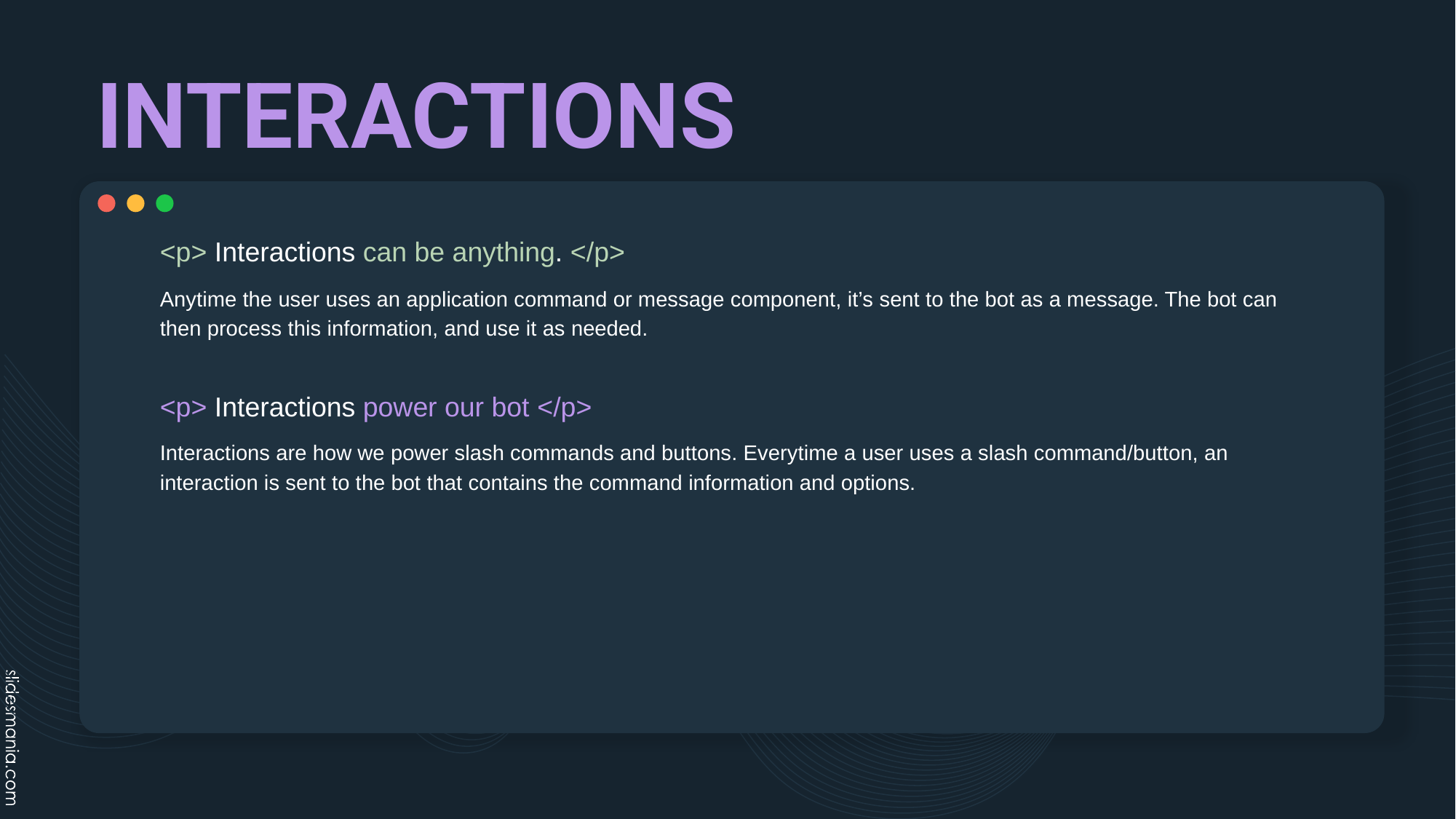

# INTERACTIONS
<p> Interactions can be anything. </p>
Anytime the user uses an application command or message component, it’s sent to the bot as a message. The bot can then process this information, and use it as needed.
<p> Interactions power our bot </p>
Interactions are how we power slash commands and buttons. Everytime a user uses a slash command/button, an interaction is sent to the bot that contains the command information and options.